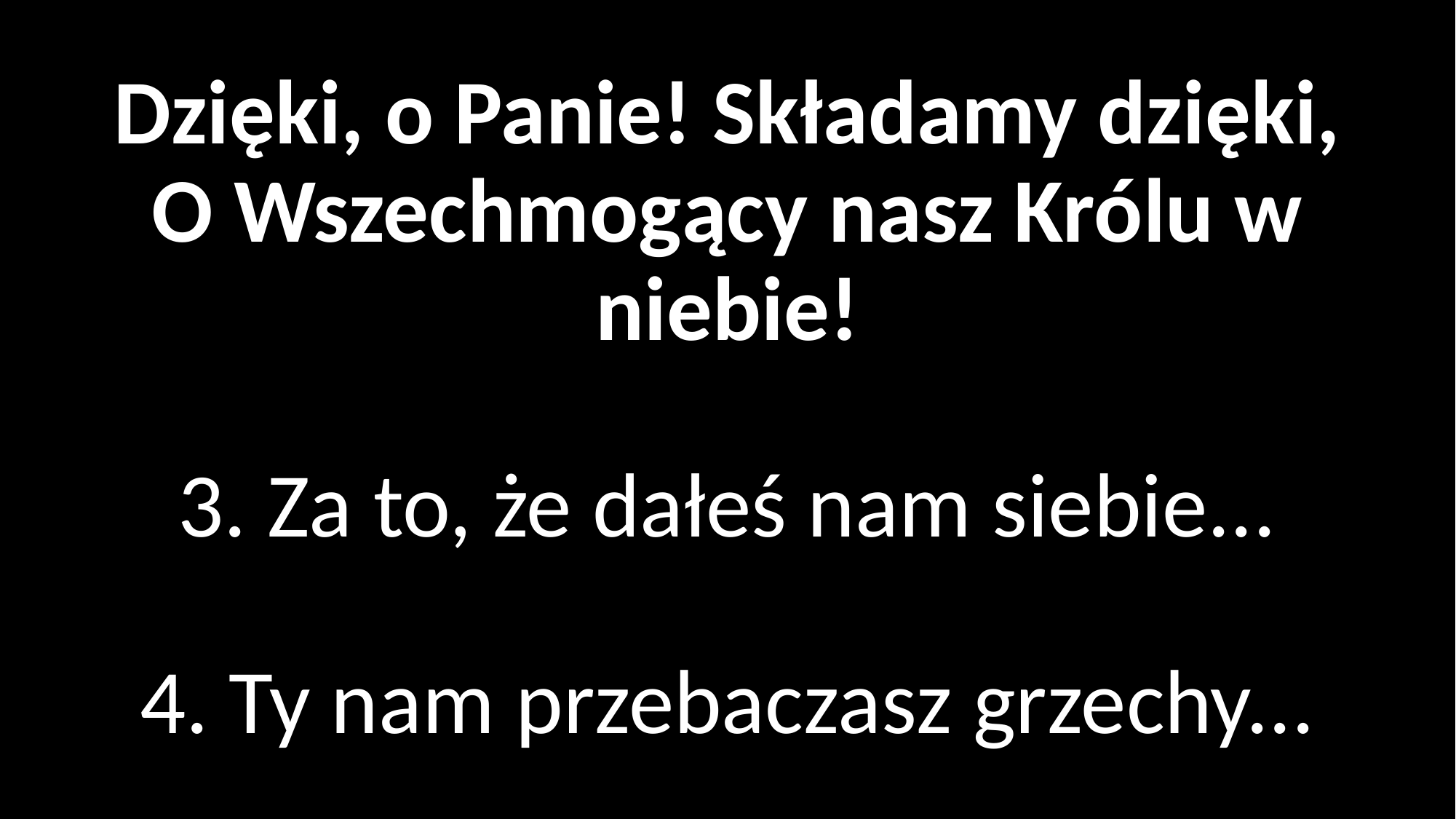

# Dzięki, o Panie! Składamy dzięki, O Wszechmogący nasz Królu w niebie! 3. Za to, że dałeś nam siebie... 4. Ty nam przebaczasz grzechy...